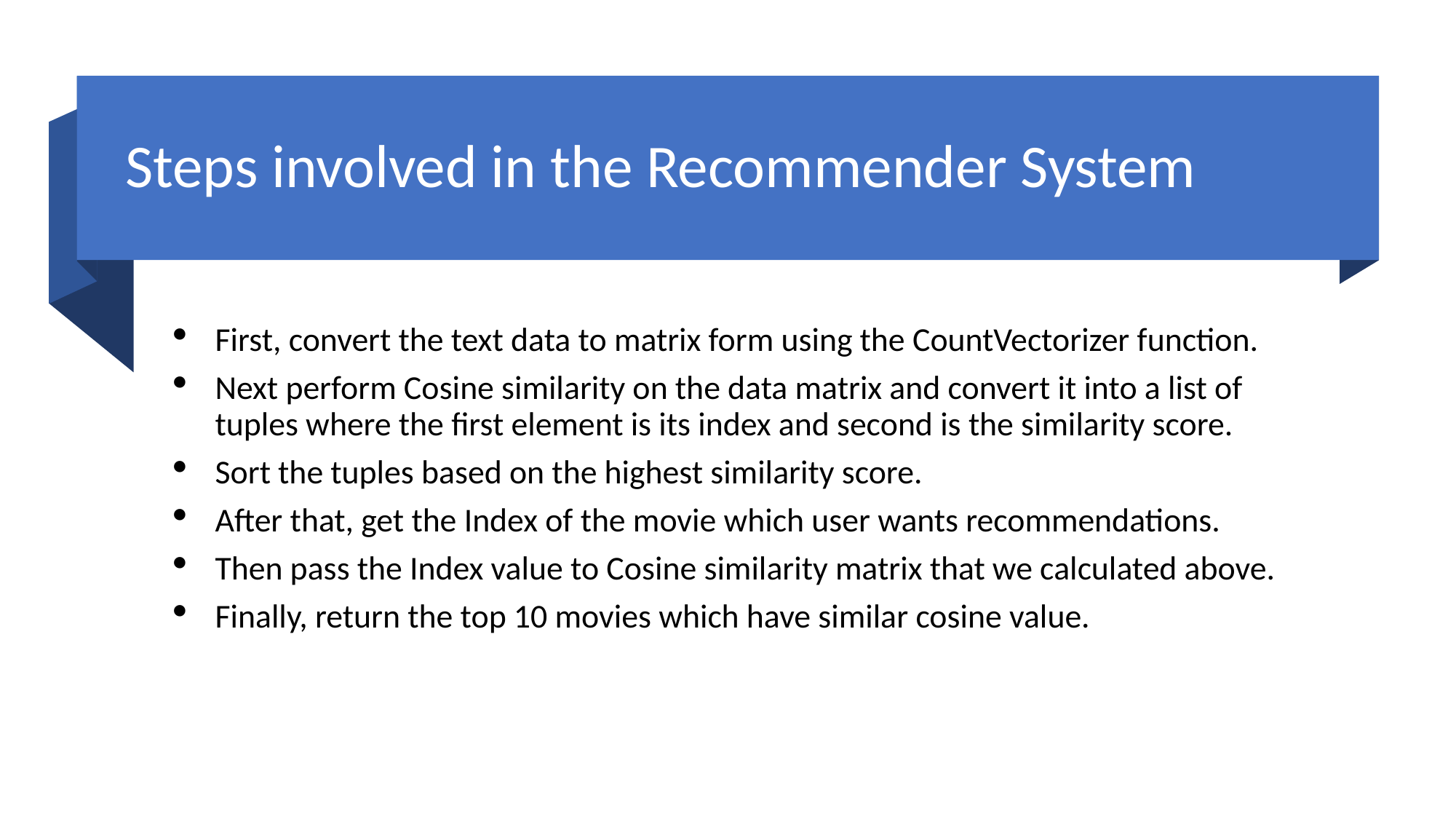

# Steps involved in the Recommender System

First, convert the text data to matrix form using the CountVectorizer function.
Next perform Cosine similarity on the data matrix and convert it into a list of tuples where the first element is its index and second is the similarity score.
Sort the tuples based on the highest similarity score.
After that, get the Index of the movie which user wants recommendations.
Then pass the Index value to Cosine similarity matrix that we calculated above.
Finally, return the top 10 movies which have similar cosine value.